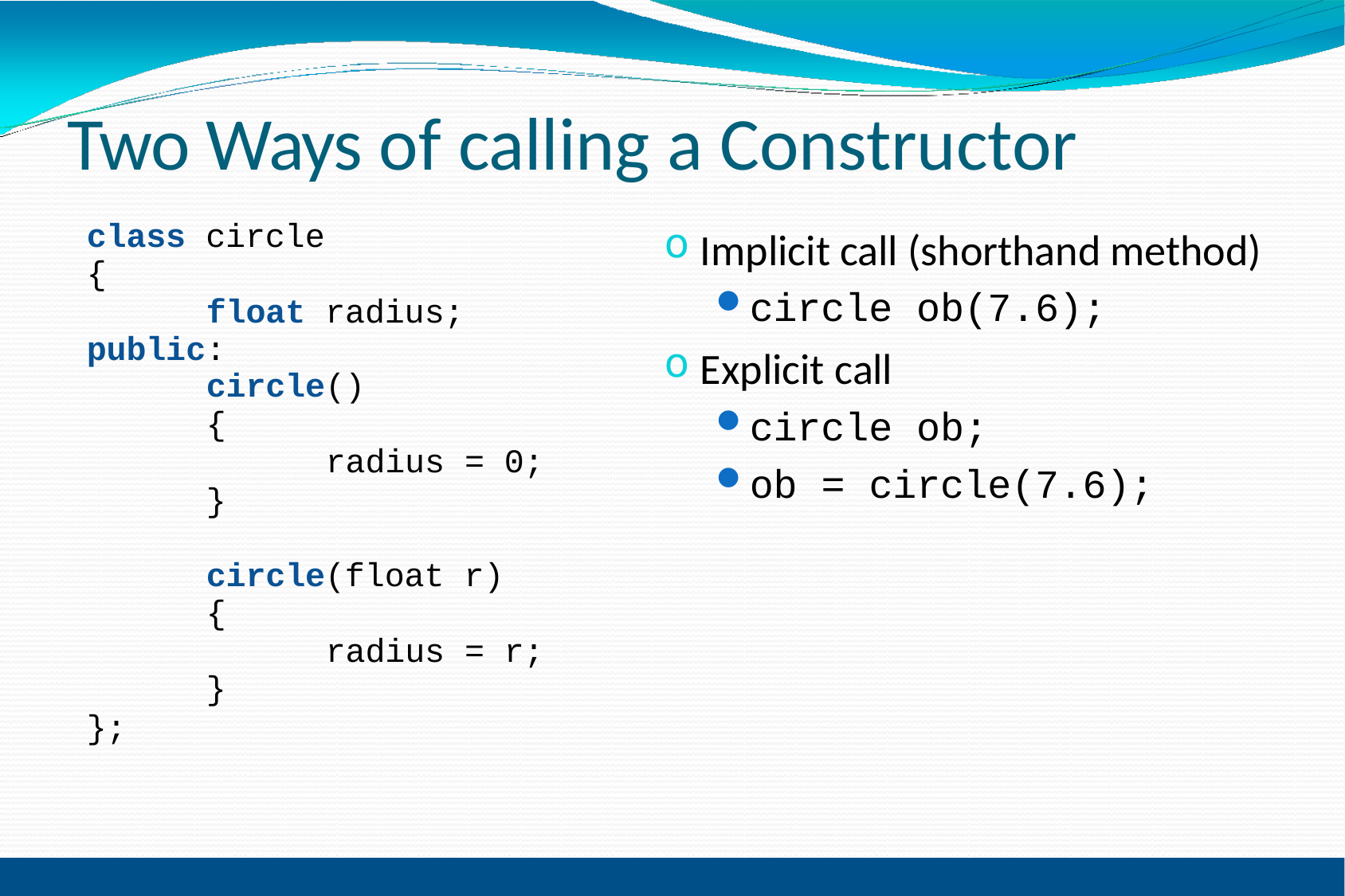

# Two Ways of calling a Constructor
Implicit call (shorthand method)
circle ob(7.6);
Explicit call
circle ob;
ob = circle(7.6);
class circle
{
float radius;
public:
circle()
{
radius = 0;
}
circle(float r)
{
radius = r;
}
};